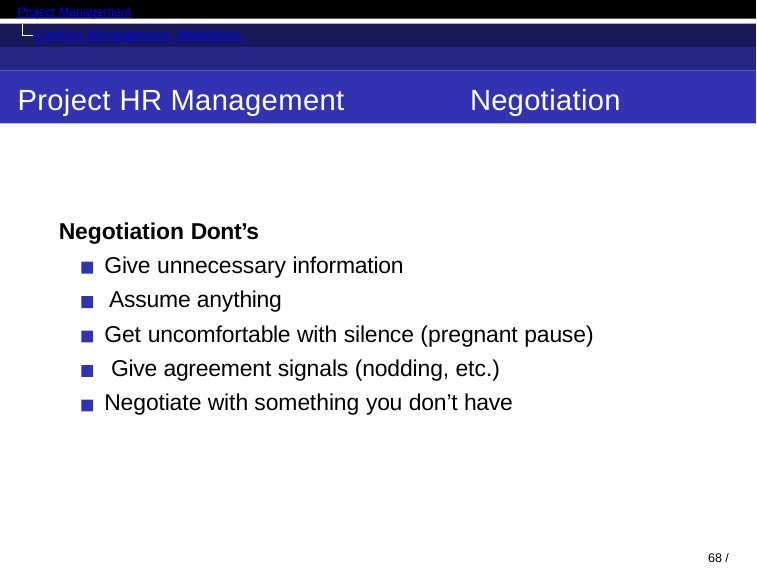

Project Management

Conflict Management, Mediation, Negotiation.

Project HR Management
Negotiation
Negotiation Dont’s
Give unnecessary information  Assume anything
Get uncomfortable with silence (pregnant pause)  Give agreement signals (nodding, etc.)  Negotiate with something you don’t have

68 / 71